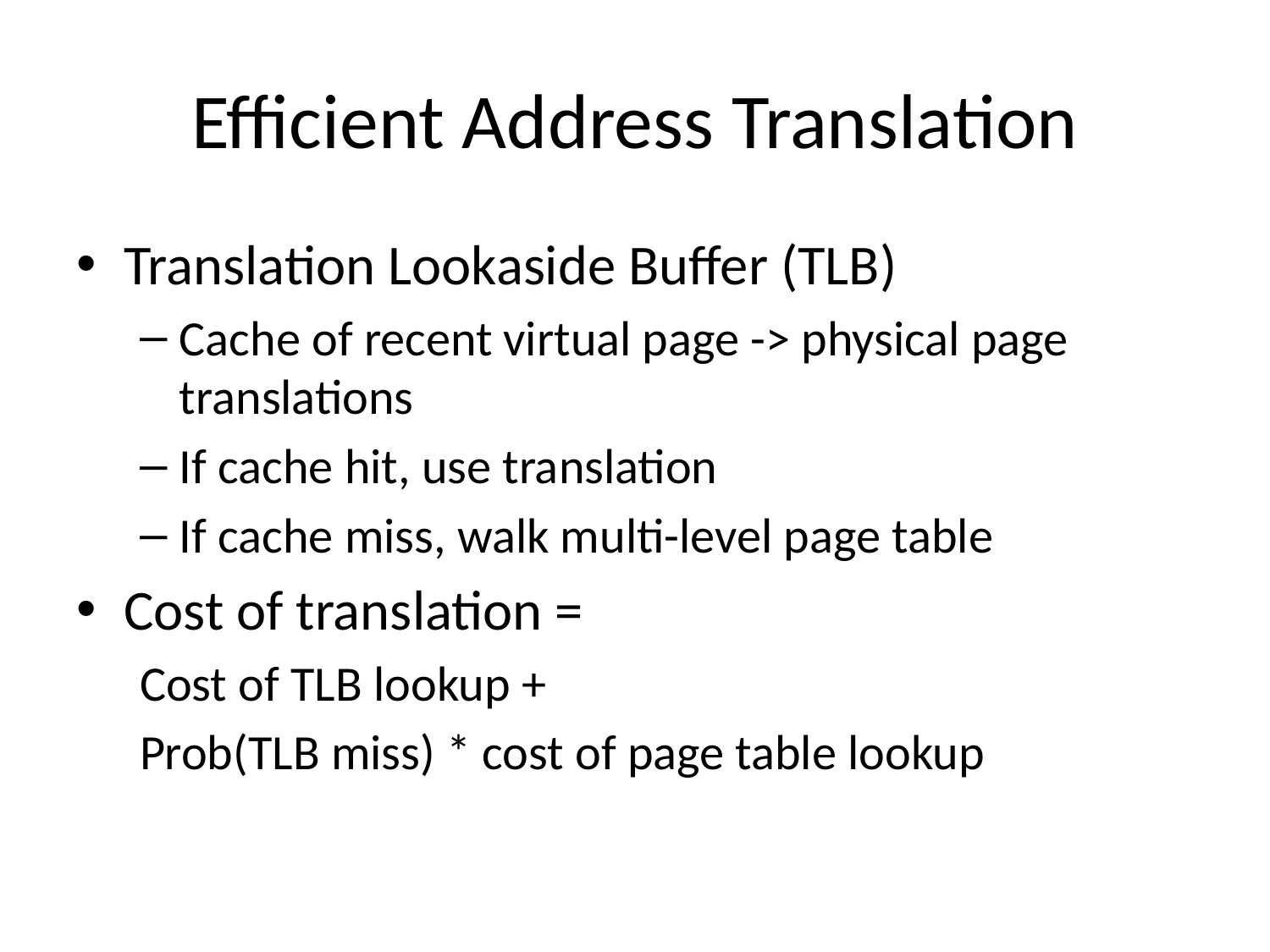

# Efficient Address Translation
Translation Lookaside Buffer (TLB)
Cache of recent virtual page -> physical page translations
If cache hit, use translation
If cache miss, walk multi-level page table
Cost of translation =
Cost of TLB lookup +
Prob(TLB miss) * cost of page table lookup